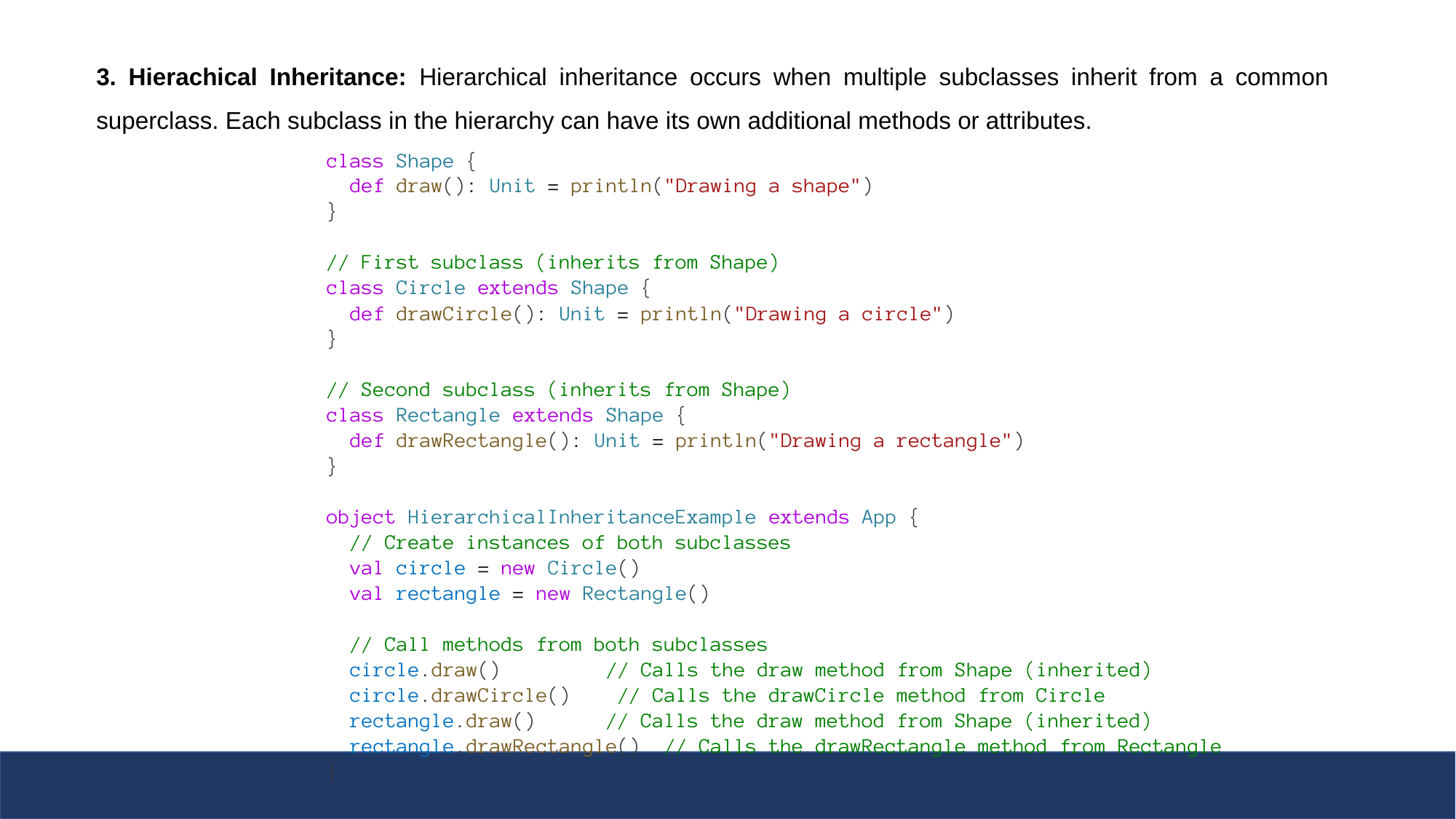

3. Hierachical Inheritance: Hierarchical inheritance occurs when multiple subclasses inherit from a common superclass. Each subclass in the hierarchy can have its own additional methods or attributes.
class Shape {
  def draw(): Unit = println("Drawing a shape")
}
// First subclass (inherits from Shape)
class Circle extends Shape {
  def drawCircle(): Unit = println("Drawing a circle")
}
// Second subclass (inherits from Shape)
class Rectangle extends Shape {
  def drawRectangle(): Unit = println("Drawing a rectangle")
}
object HierarchicalInheritanceExample extends App {
  // Create instances of both subclasses
  val circle = new Circle()
  val rectangle = new Rectangle()
  // Call methods from both subclasses
  circle.draw()         // Calls the draw method from Shape (inherited)
  circle.drawCircle()    // Calls the drawCircle method from Circle
  rectangle.draw()      // Calls the draw method from Shape (inherited)
  rectangle.drawRectangle()  // Calls the drawRectangle method from Rectangle
}
39